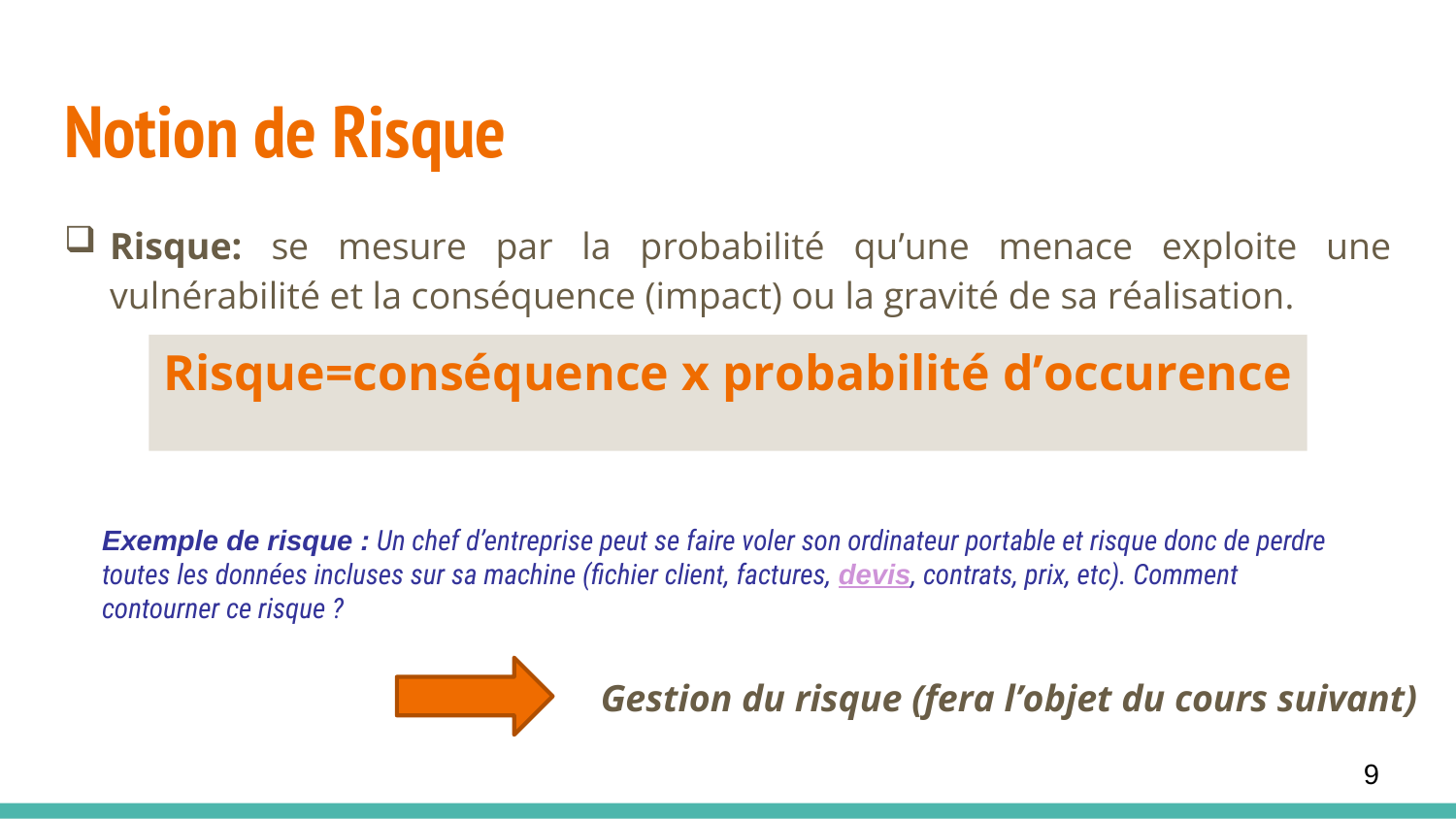

# Notion de Risque
Risque: se mesure par la probabilité qu’une menace exploite une vulnérabilité et la conséquence (impact) ou la gravité de sa réalisation.

Risque=conséquence x probabilité d’occurence

Exemple de risque : Un chef d’entreprise peut se faire voler son ordinateur portable et risque donc de perdre toutes les données incluses sur sa machine (fichier client, factures, devis, contrats, prix, etc). Comment contourner ce risque ?

Gestion du risque (fera l’objet du cours suivant)
9